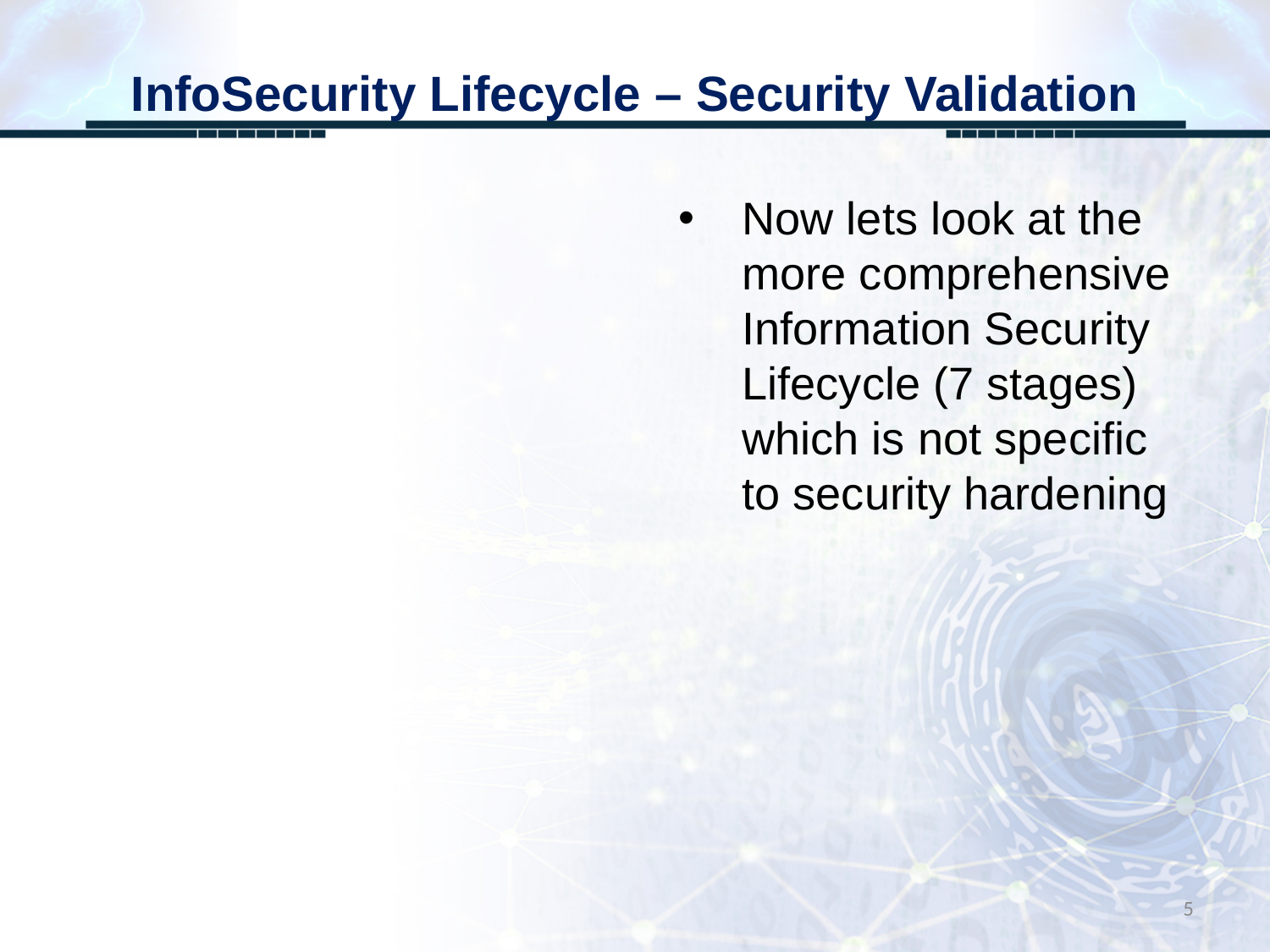

# InfoSecurity Lifecycle – Security Validation
Now lets look at the more comprehensive Information Security Lifecycle (7 stages) which is not specific to security hardening
5